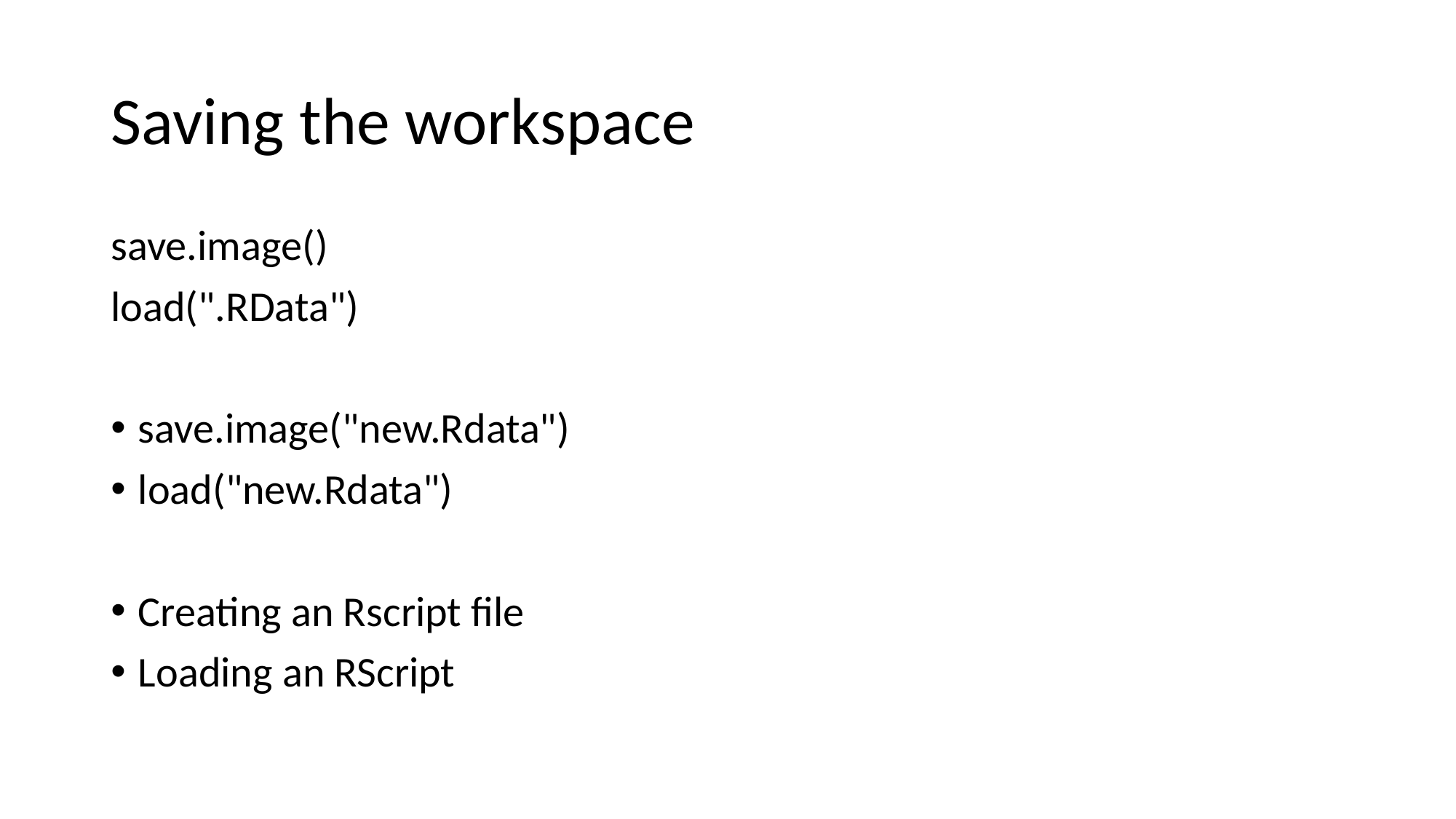

# Saving the workspace
save.image()
load(".RData")

save.image("new.Rdata")
load("new.Rdata")

Creating an Rscript file
Loading an RScript